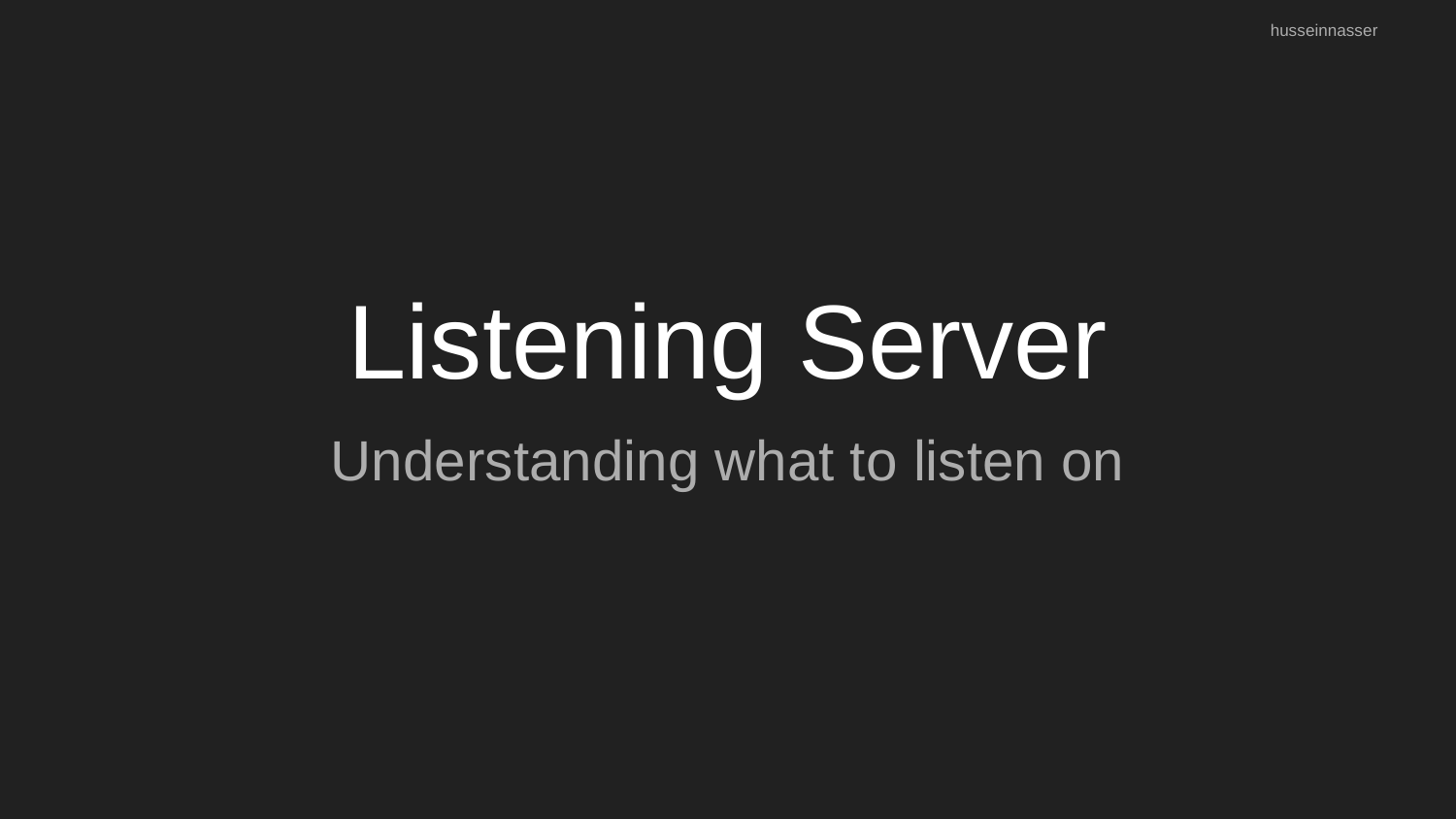

husseinnasser
# Listening Server
Understanding what to listen on